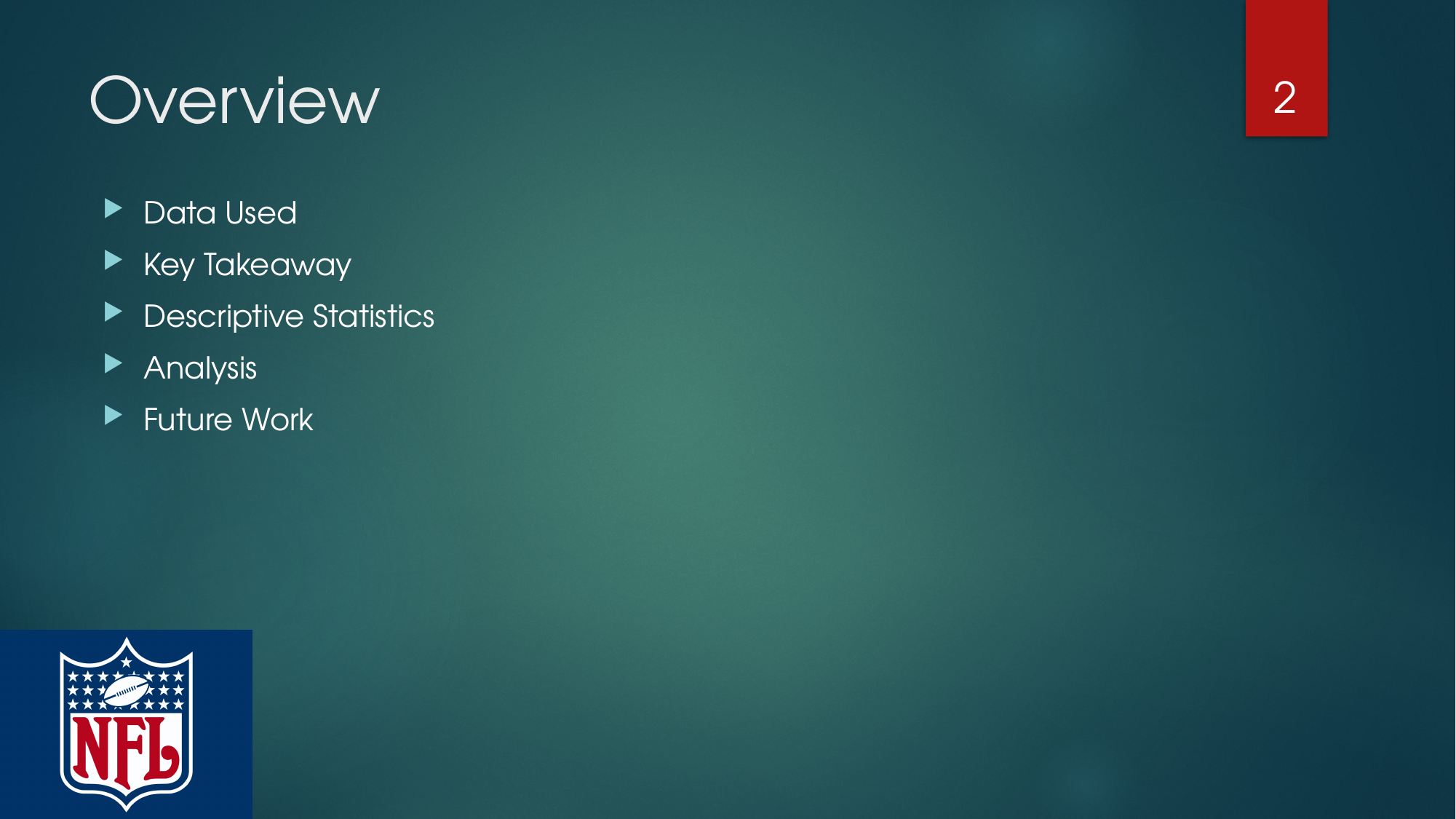

2
# Overview
Data Used
Key Takeaway
Descriptive Statistics
Analysis
Future Work